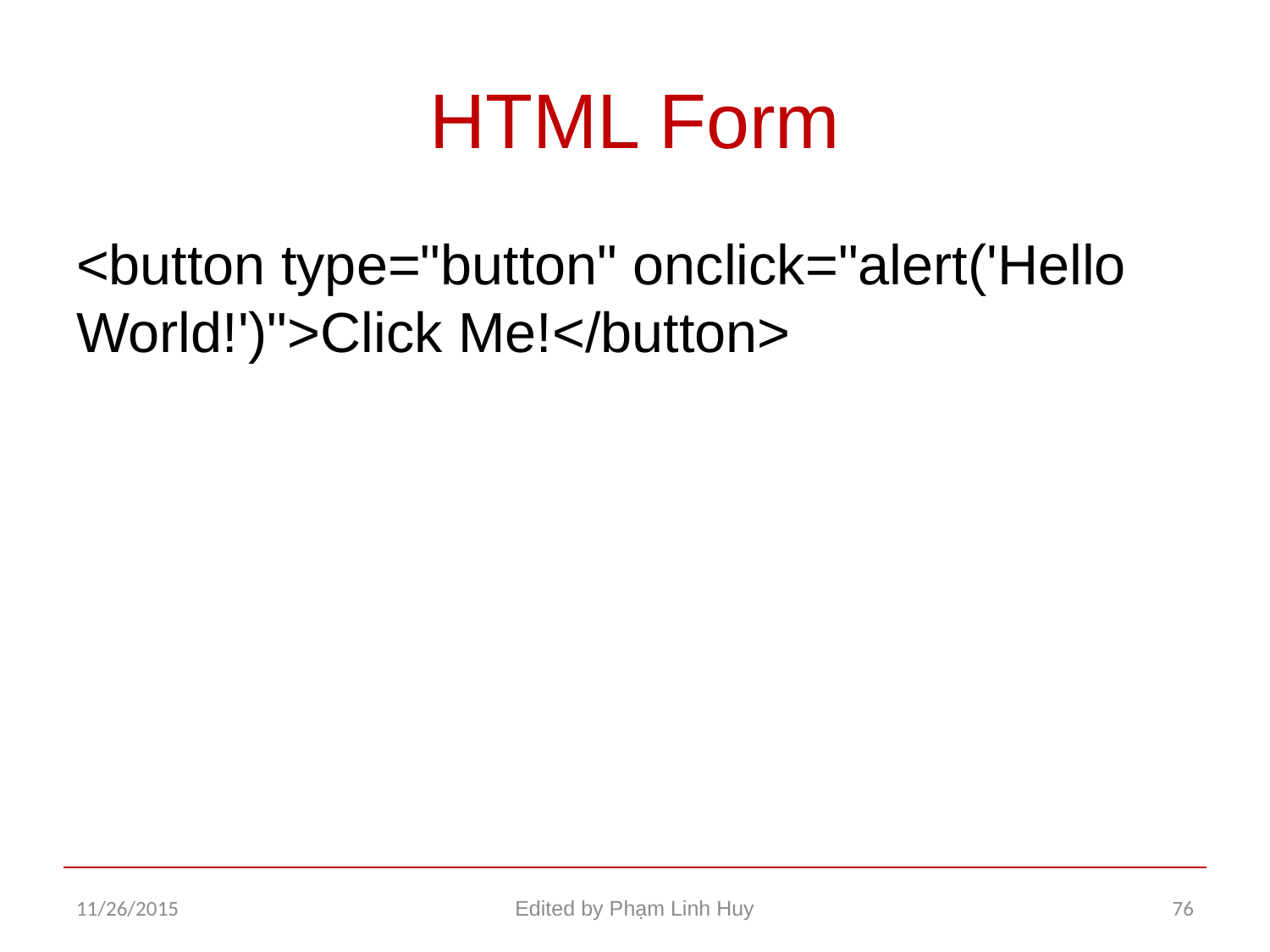

# HTML Form
<button type="button" onclick="alert('Hello World!')">Click Me!</button>
11/26/2015
Edited by Phạm Linh Huy
76